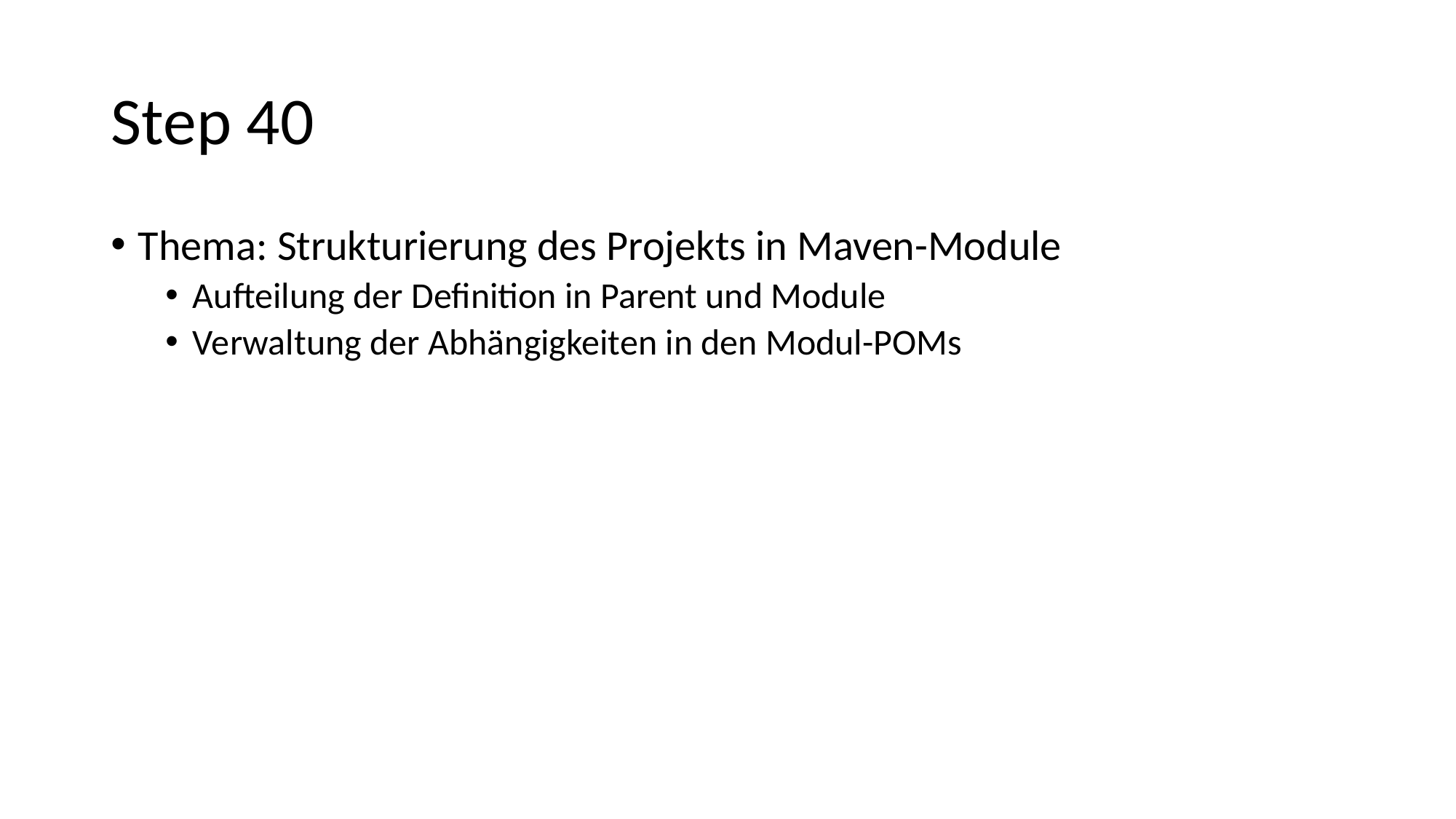

# Step 40
Thema: Strukturierung des Projekts in Maven-Module
Aufteilung der Definition in Parent und Module
Verwaltung der Abhängigkeiten in den Modul-POMs